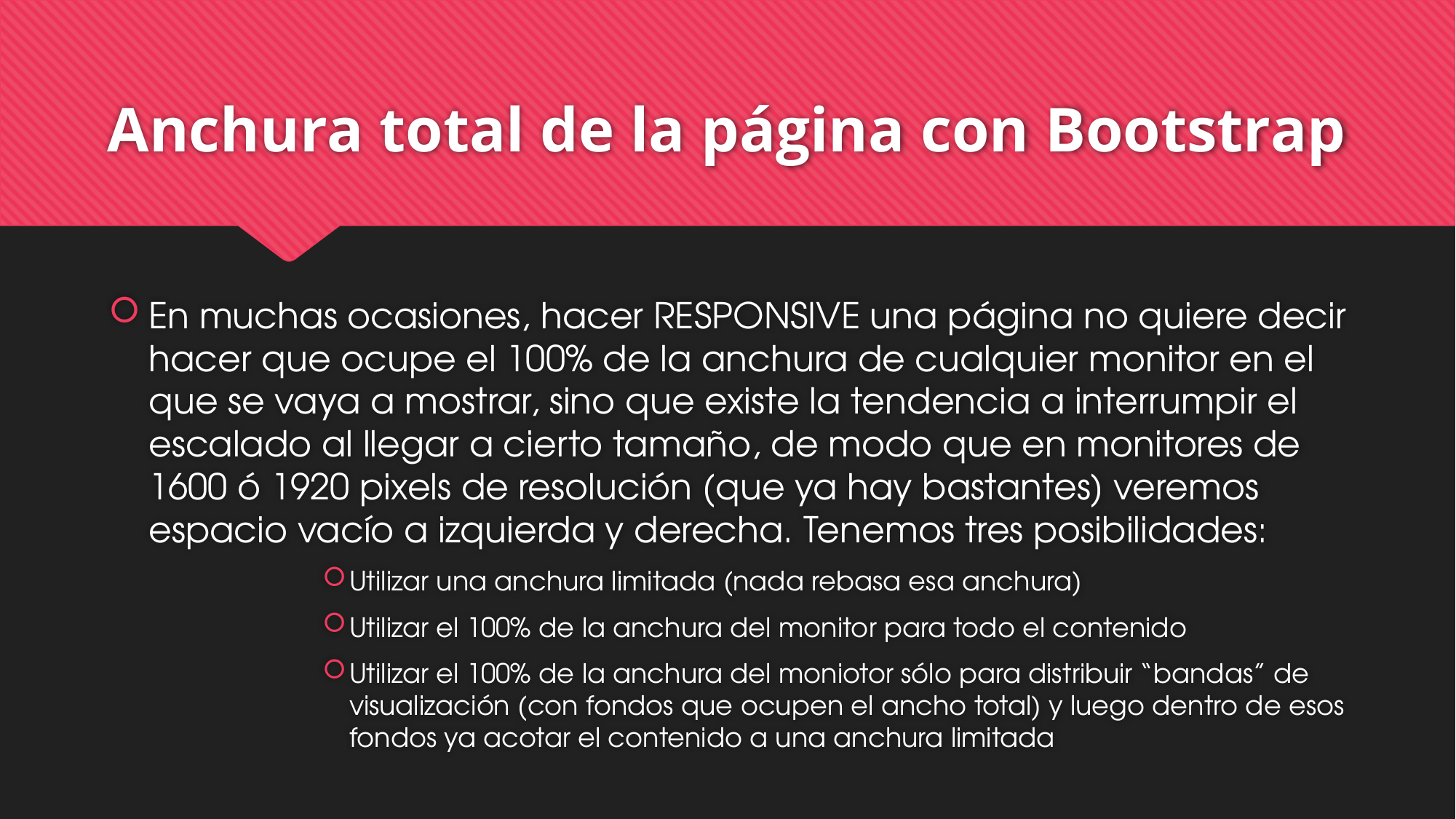

# Anchura total de la página con Bootstrap
En muchas ocasiones, hacer RESPONSIVE una página no quiere decir hacer que ocupe el 100% de la anchura de cualquier monitor en el que se vaya a mostrar, sino que existe la tendencia a interrumpir el escalado al llegar a cierto tamaño, de modo que en monitores de 1600 ó 1920 pixels de resolución (que ya hay bastantes) veremos espacio vacío a izquierda y derecha. Tenemos tres posibilidades:
Utilizar una anchura limitada (nada rebasa esa anchura)
Utilizar el 100% de la anchura del monitor para todo el contenido
Utilizar el 100% de la anchura del moniotor sólo para distribuir “bandas” de visualización (con fondos que ocupen el ancho total) y luego dentro de esos fondos ya acotar el contenido a una anchura limitada